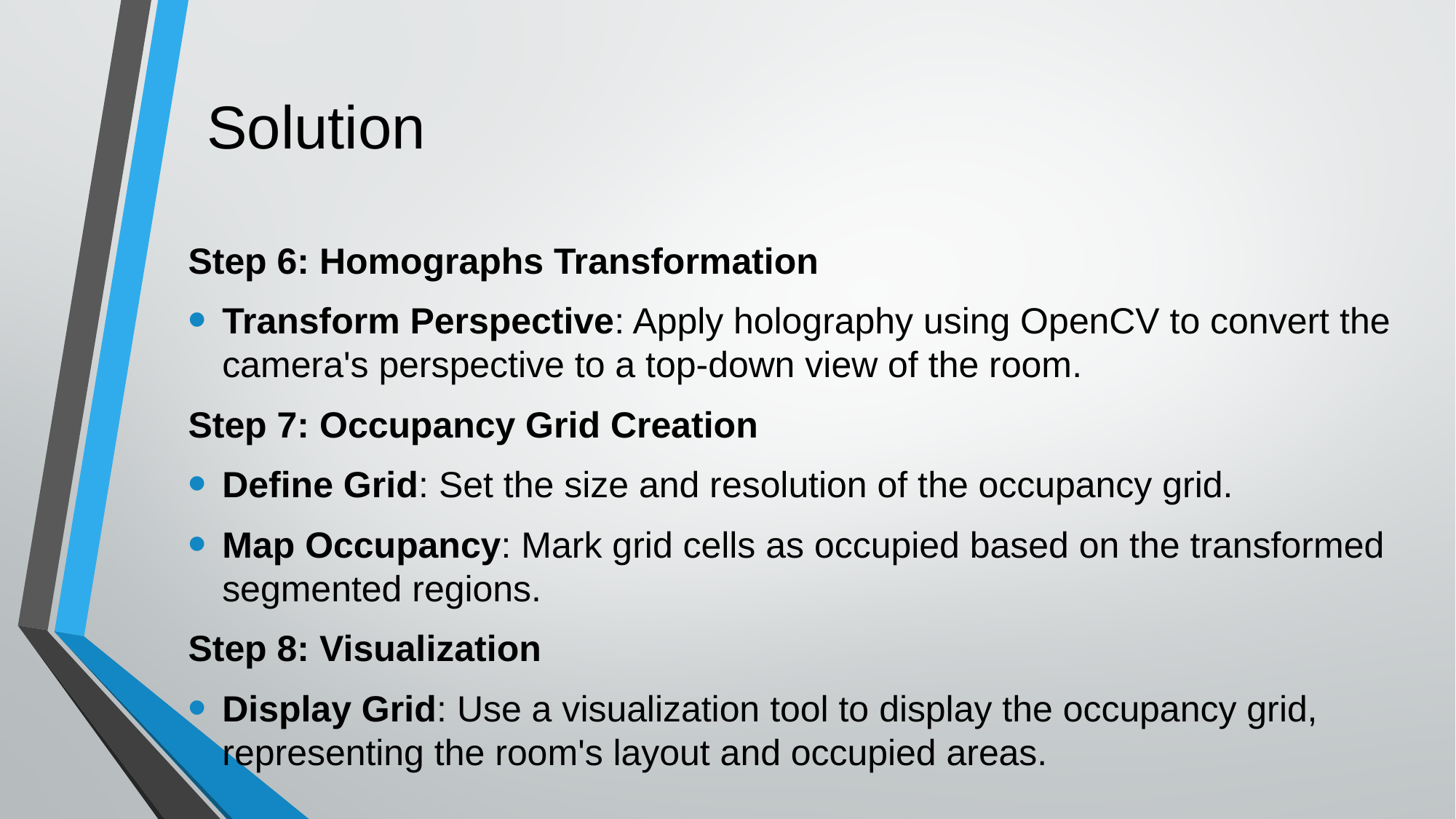

# Solution
Step 6: Homographs Transformation
Transform Perspective: Apply holography using OpenCV to convert the camera's perspective to a top-down view of the room.
Step 7: Occupancy Grid Creation
Define Grid: Set the size and resolution of the occupancy grid.
Map Occupancy: Mark grid cells as occupied based on the transformed segmented regions.
Step 8: Visualization
Display Grid: Use a visualization tool to display the occupancy grid, representing the room's layout and occupied areas.